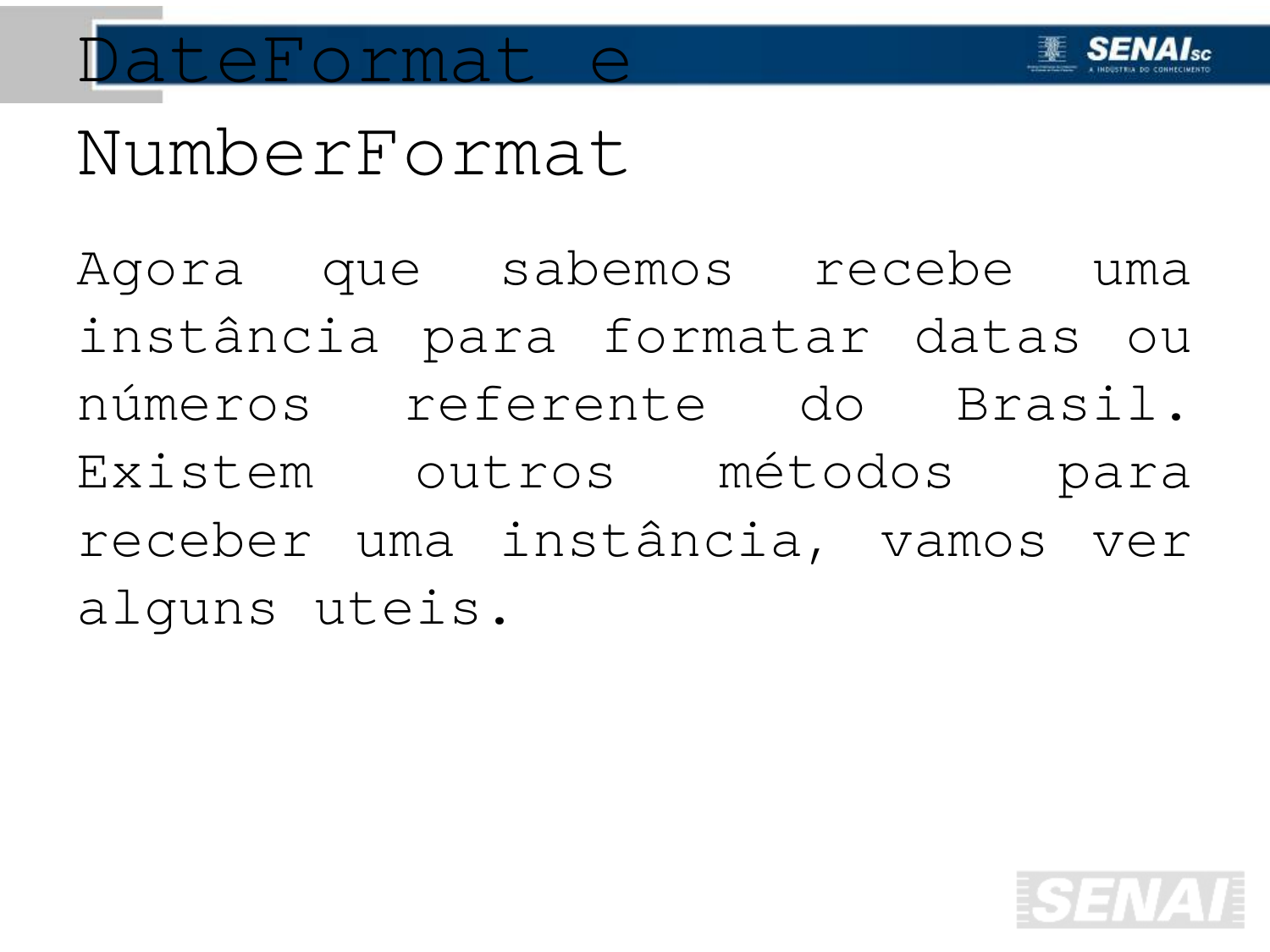

# DateFormat e NumberFormat
Agora que sabemos recebe uma instância para formatar datas ou números referente do Brasil. Existem outros métodos para receber uma instância, vamos ver alguns uteis.